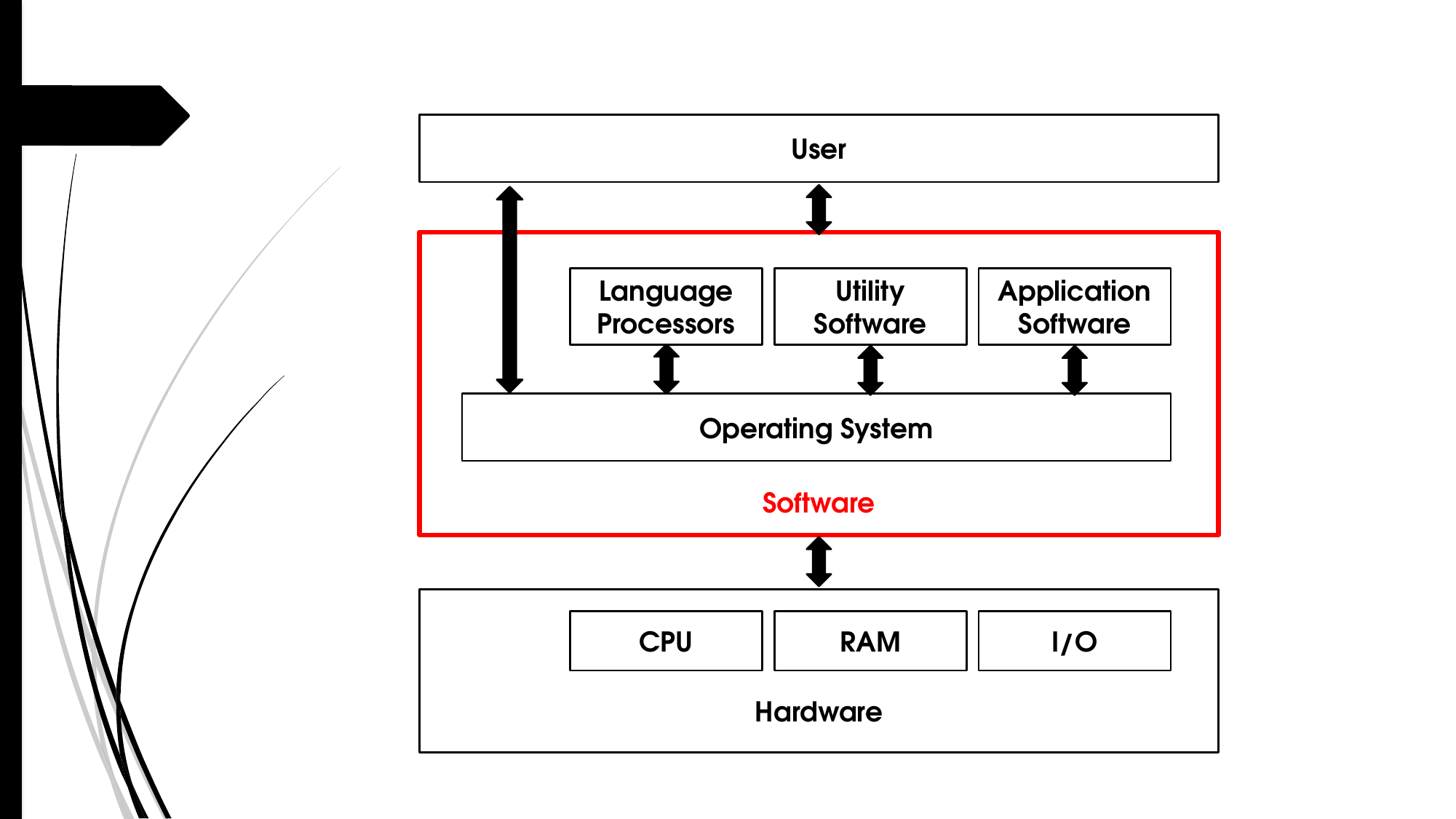

User

Utility Software
Application Software
Language Processors

Operating System
Software

I/O
RAM
CPU
Hardware